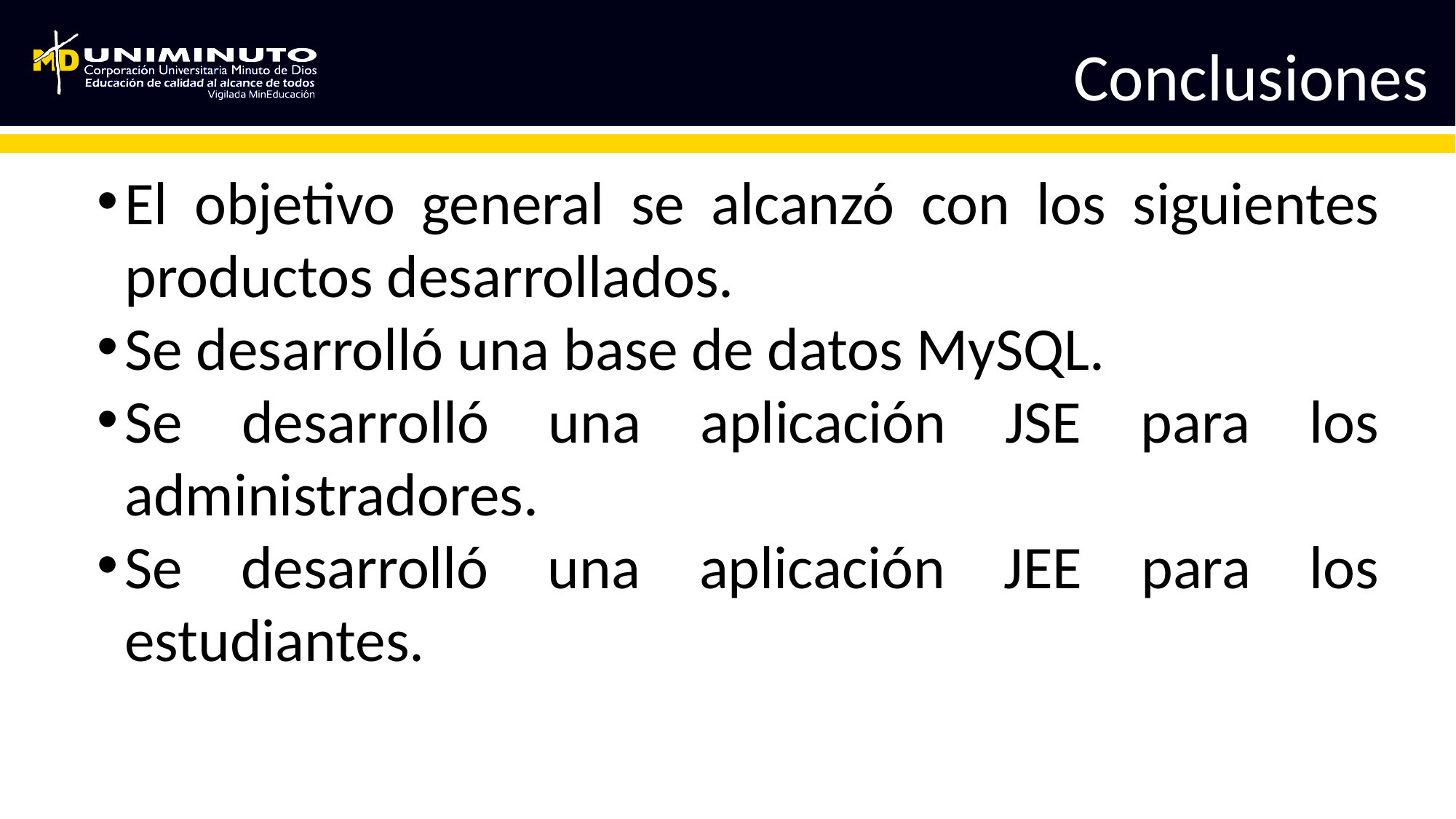

# Conclusiones
El objetivo general se alcanzó con los siguientes productos desarrollados.
Se desarrolló una base de datos MySQL.
Se desarrolló una aplicación JSE para los administradores.
Se desarrolló una aplicación JEE para los estudiantes.